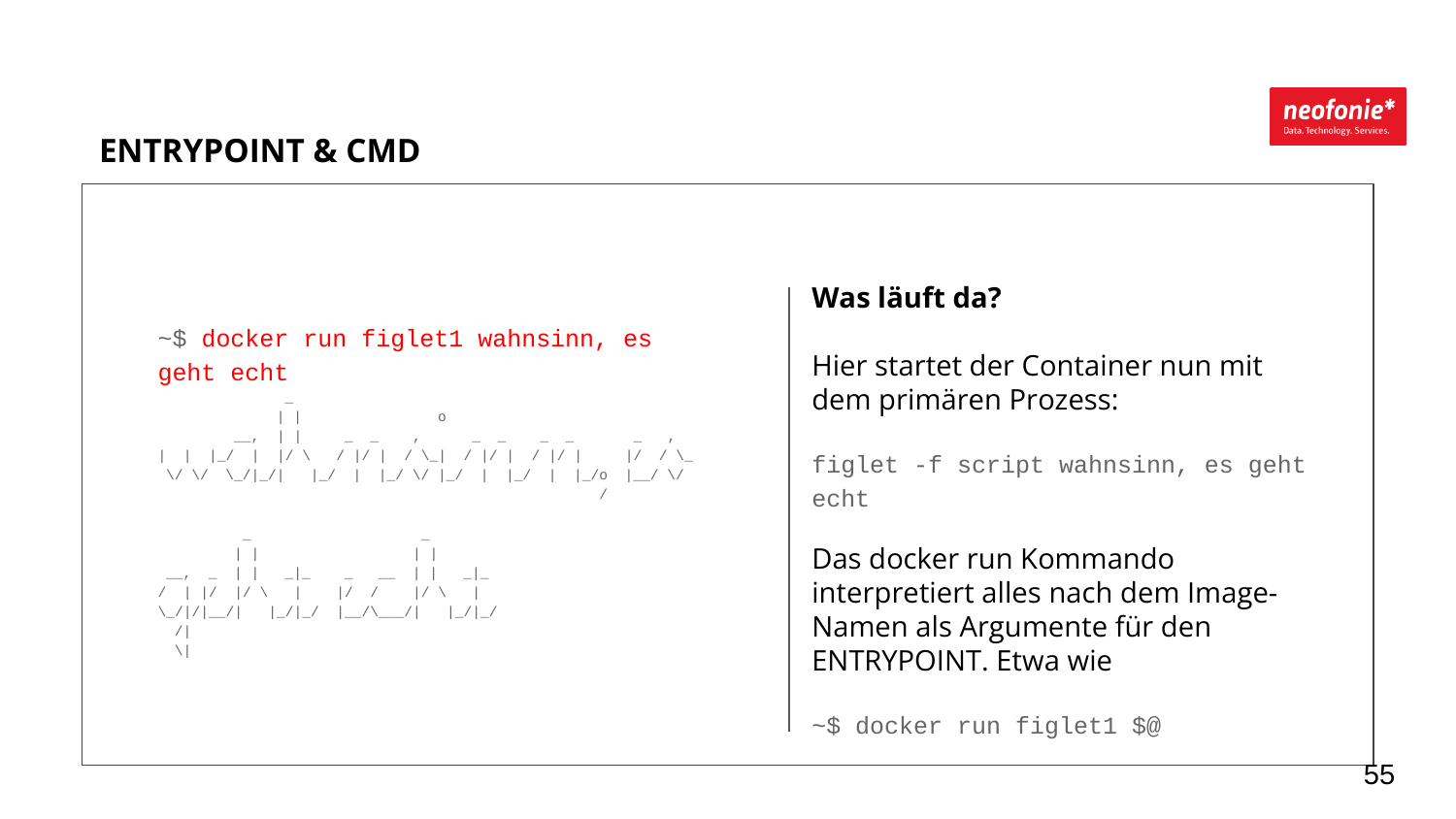

ENTRYPOINT & CMD

Was läuft da?

Hier startet der Container nun mit dem primären Prozess:

figlet -f script wahnsinn, es geht echt

Das docker run Kommando interpretiert alles nach dem Image-Namen als Argumente für den ENTRYPOINT. Etwa wie

~$ docker run figlet1 $@
~$ docker run figlet1 wahnsinn, es geht echt
               _
              | |                o
         __,  | |     _  _    ,      _  _    _  _       _   ,
|  |  |_/  |  |/ \   / |/ |  / \_|  / |/ |  / |/ |     |/  / \_
 \/ \/  \_/|_/|   |_/  |  |_/ \/ |_/  |  |_/  |  |_/o  |__/ \/
                                                    /

          _                    _
         | |                  | |
 __,  _  | |   _|_    _   __  | |   _|_
/  | |/  |/ \   |    |/  /    |/ \   |
\_/|/|__/|   |_/|_/  |__/\___/|   |_/|_/
  /|
  \|

55